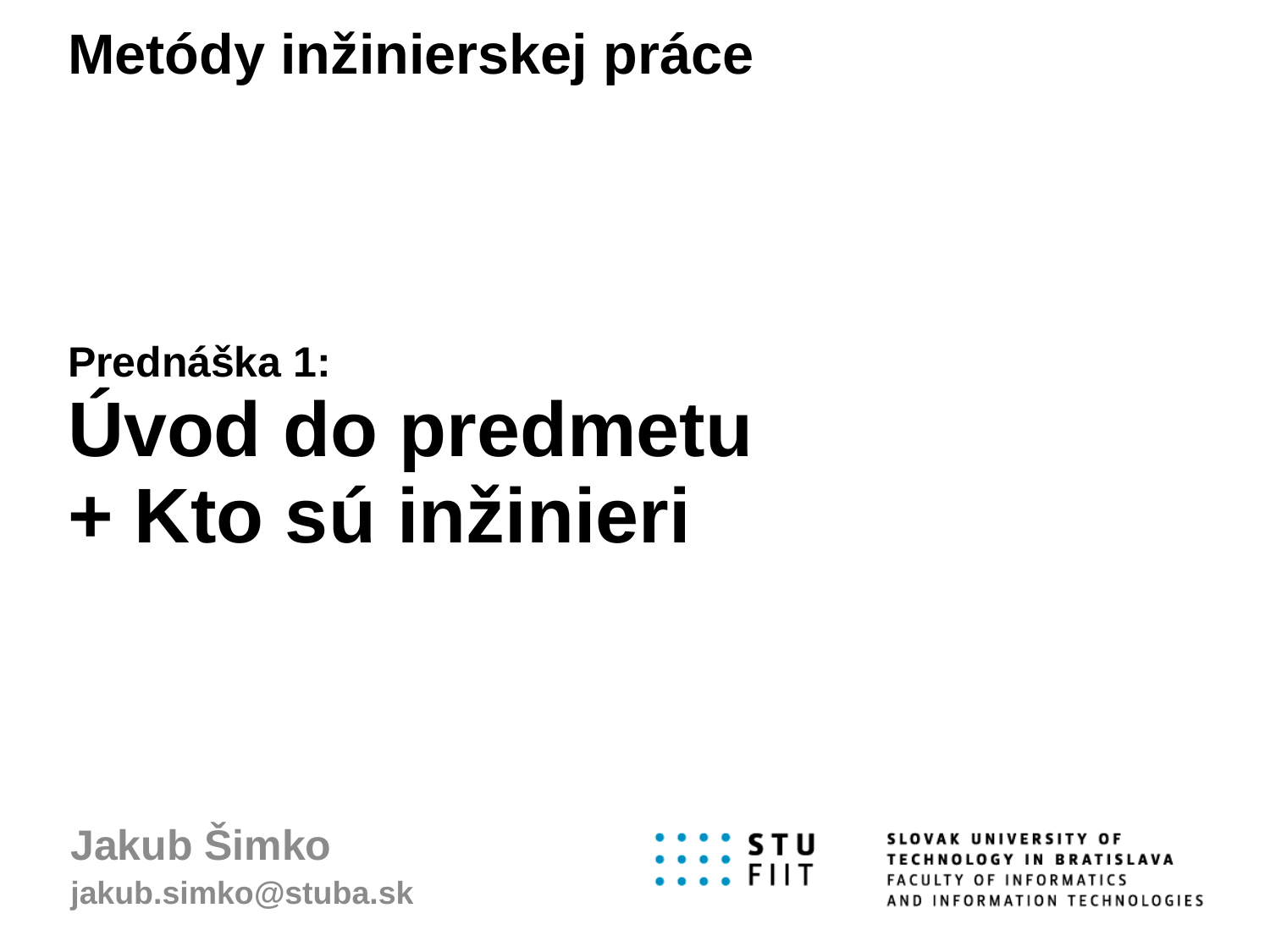

# Metódy inžinierskej práce Prednáška 1: Úvod do predmetu + Kto sú inžinieri
Jakub Šimko
jakub.simko@stuba.sk